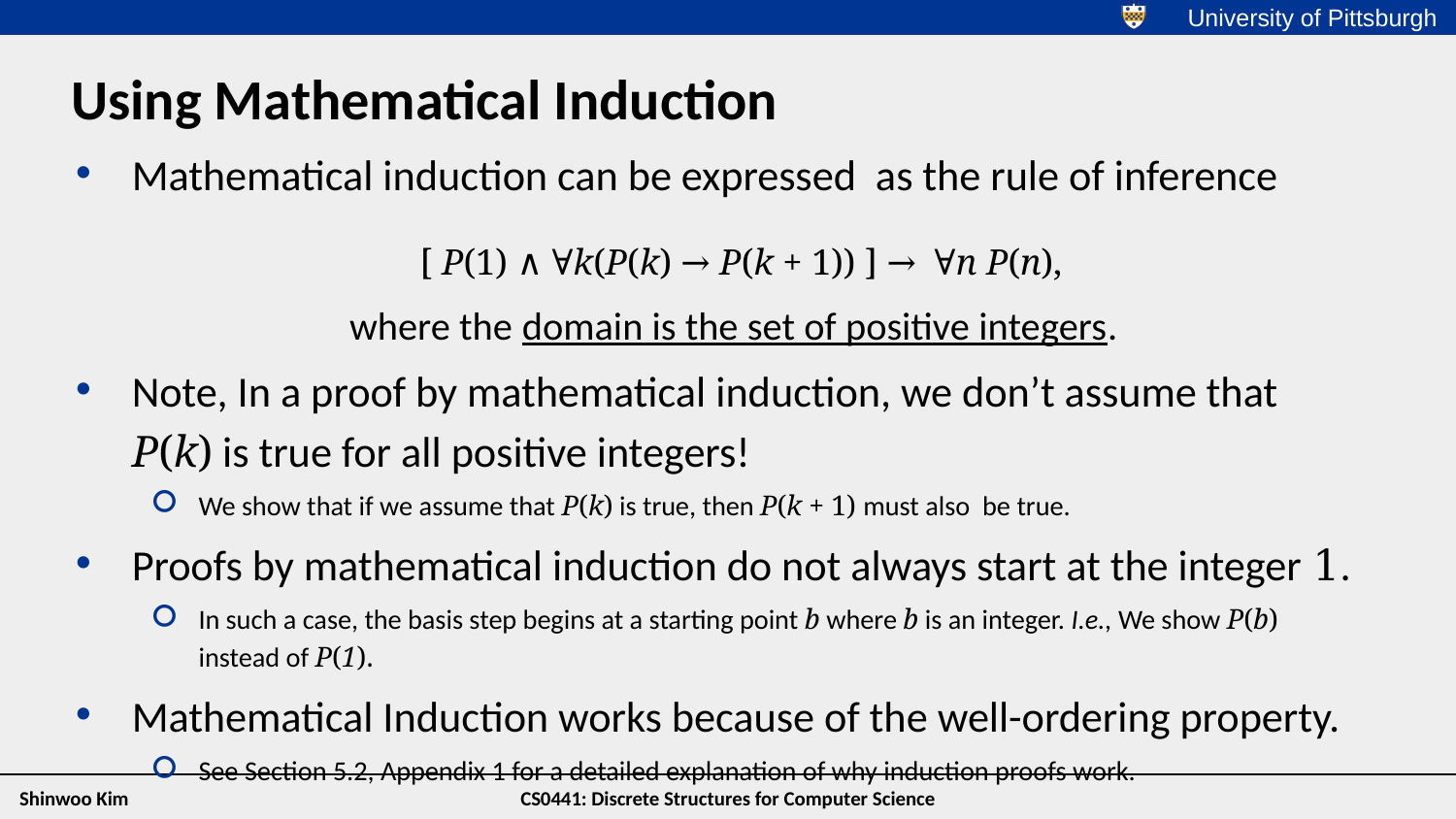

# Using Mathematical Induction
Mathematical induction can be expressed  as the rule of inference
      [ P(1) ∧ ∀k(P(k) → P(k + 1)) ] →  ∀n P(n),
    where the domain is the set of positive integers.
Note, In a proof by mathematical induction, we don’t assume that P(k) is true for all positive integers!
We show that if we assume that P(k) is true, then P(k + 1) must also  be true.
Proofs by mathematical induction do not always start at the integer 1.
In such a case, the basis step begins at a starting point b where b is an integer. I.e., We show P(b) instead of P(1).
Mathematical Induction works because of the well-ordering property.
See Section 5.2, Appendix 1 for a detailed explanation of why induction proofs work.